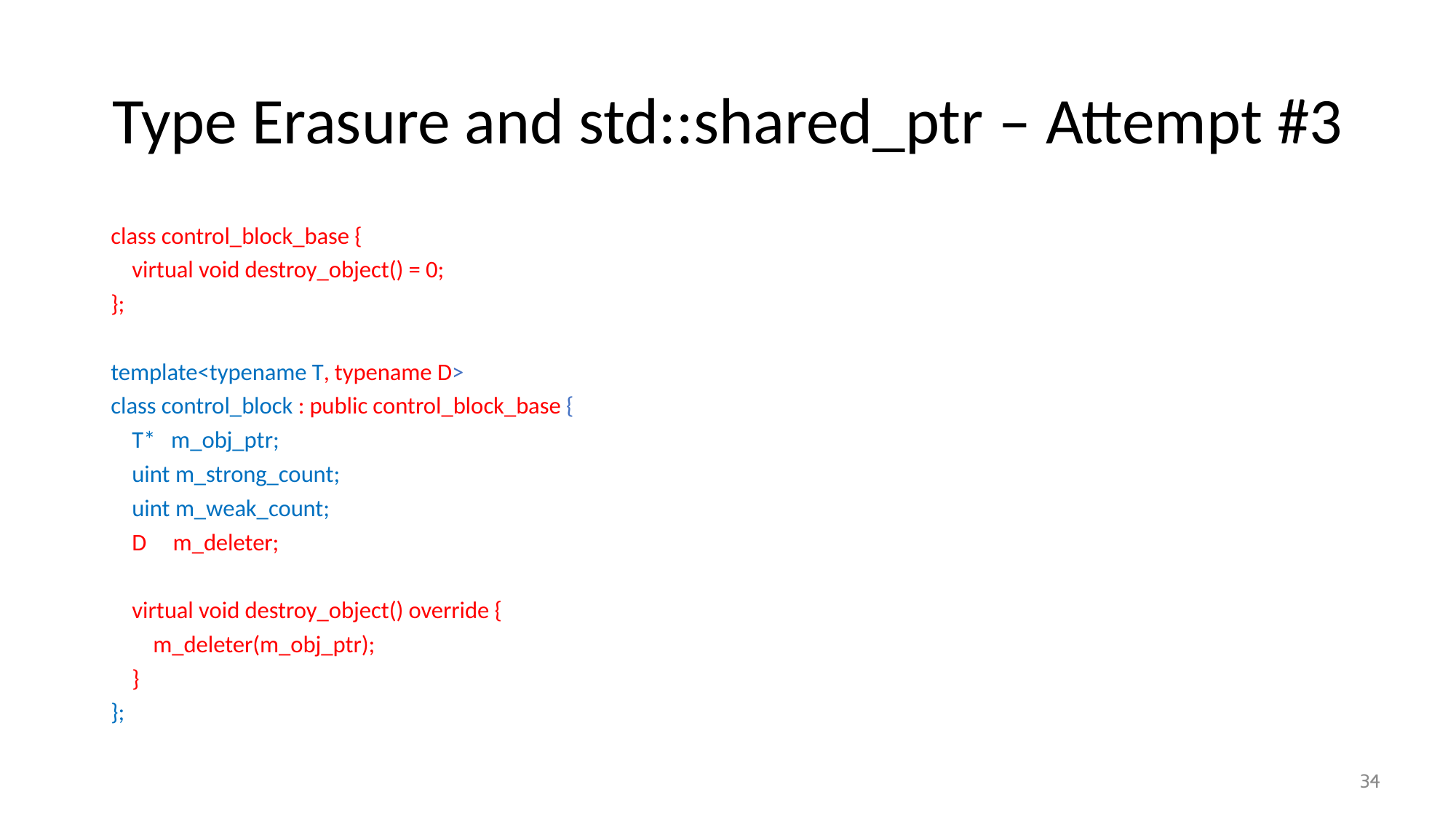

# Type Erasure and std::shared_ptr – Attempt #3
class control_block_base {
    virtual void destroy_object() = 0;
};

template<typename T, typename D>
class control_block : public control_block_base {
    T*   m_obj_ptr;
    uint m_strong_count;
    uint m_weak_count;
    D     m_deleter;

    virtual void destroy_object() override {
        m_deleter(m_obj_ptr);
    }
};

34